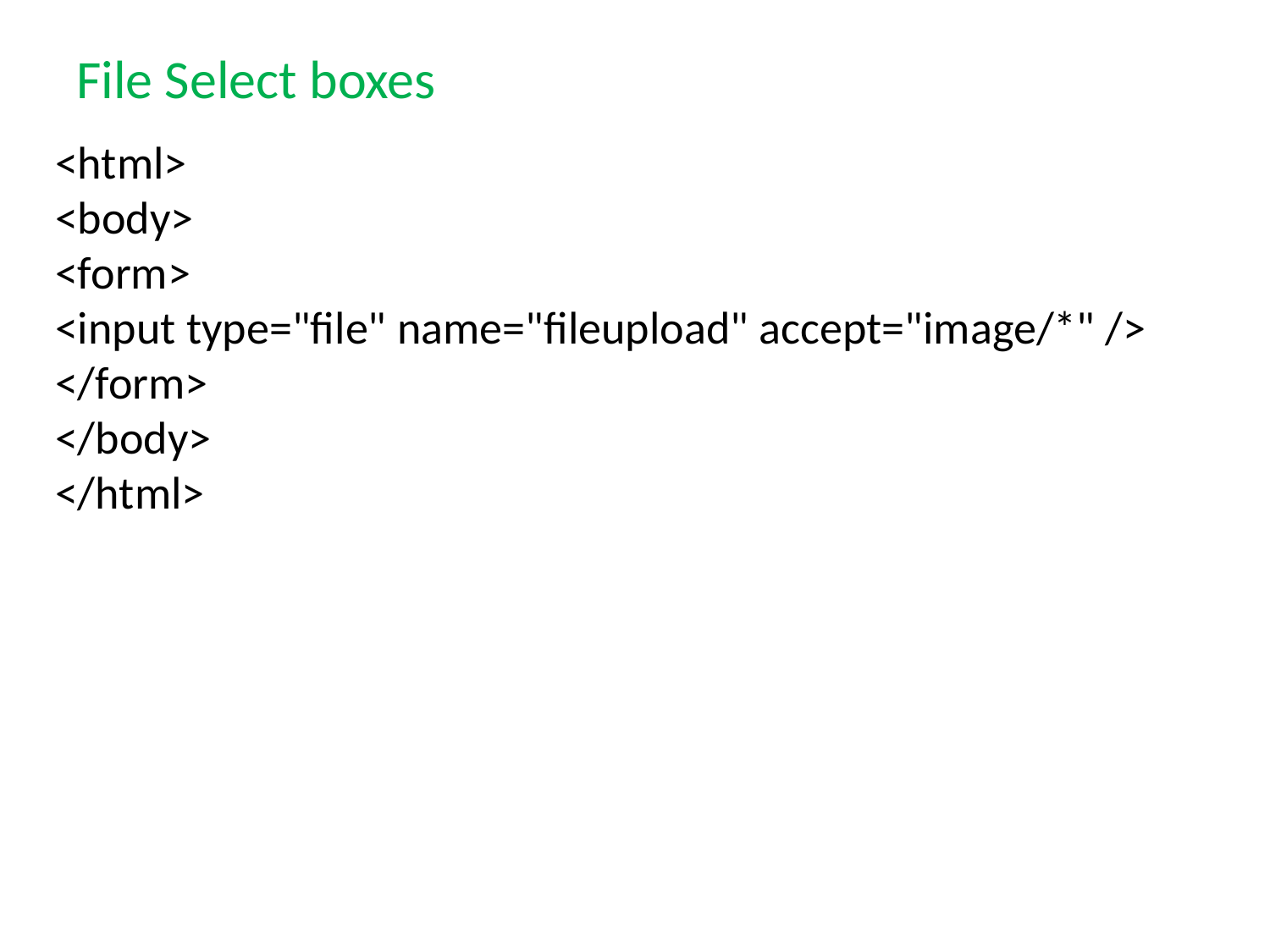

# File Select boxes
<html>
<body>
<form>
<input type="file" name="fileupload" accept="image/*" />
</form>
</body>
</html>